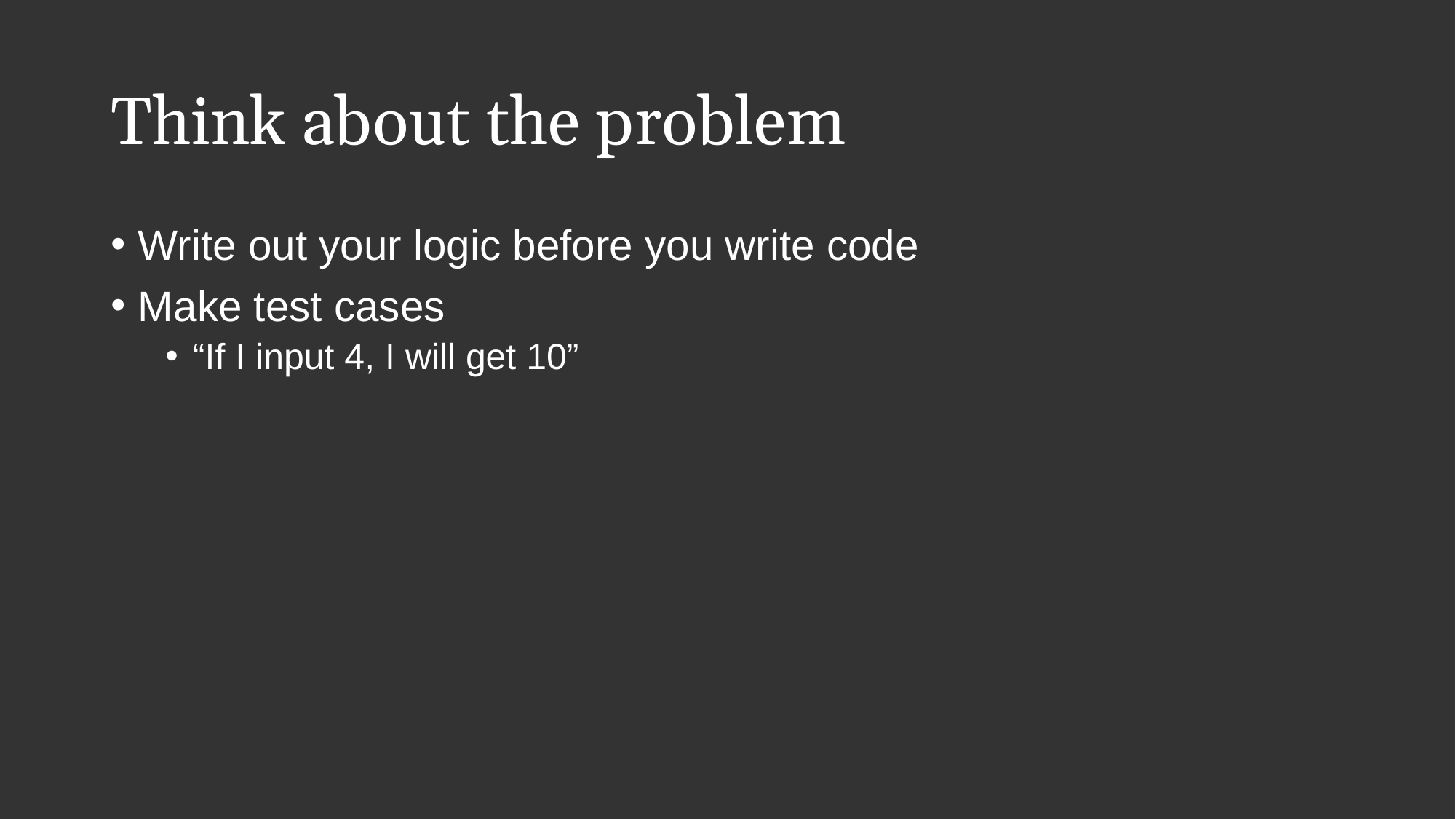

# Think about the problem
Write out your logic before you write code
Make test cases
“If I input 4, I will get 10”